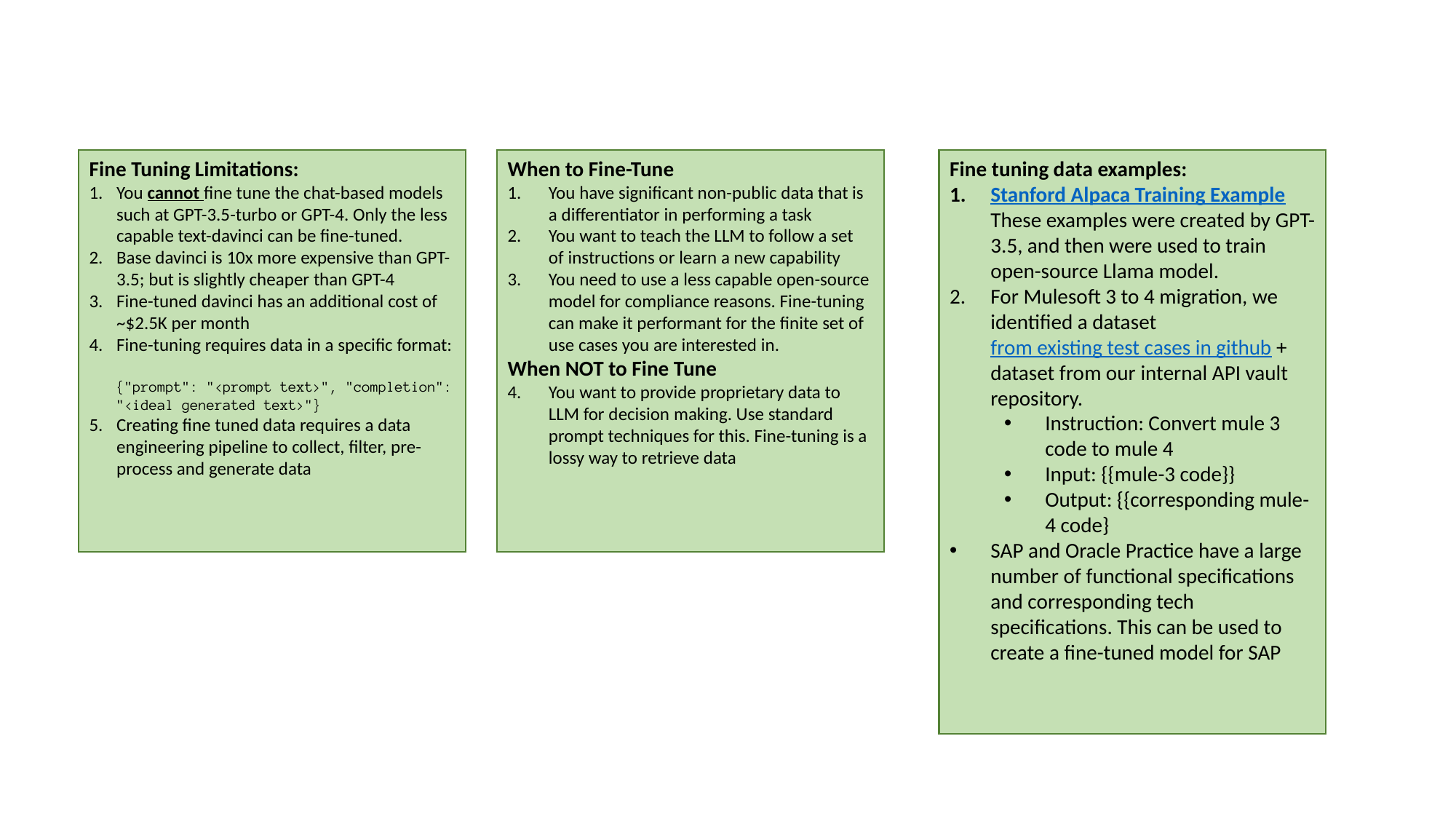

Fine tuning data examples:
Stanford Alpaca Training Example
These examples were created by GPT-3.5, and then were used to train open-source Llama model.
For Mulesoft 3 to 4 migration, we identified a dataset from existing test cases in github + dataset from our internal API vault repository.
Instruction: Convert mule 3 code to mule 4
Input: {{mule-3 code}}
Output: {{corresponding mule-4 code}
SAP and Oracle Practice have a large number of functional specifications and corresponding tech specifications. This can be used to create a fine-tuned model for SAP
Fine Tuning Limitations:
You cannot fine tune the chat-based models such at GPT-3.5-turbo or GPT-4. Only the less capable text-davinci can be fine-tuned.
Base davinci is 10x more expensive than GPT-3.5; but is slightly cheaper than GPT-4
Fine-tuned davinci has an additional cost of ~$2.5K per month
Fine-tuning requires data in a specific format:
{"prompt": "<prompt text>", "completion": "<ideal generated text>"}
Creating fine tuned data requires a data engineering pipeline to collect, filter, pre-process and generate data
When to Fine-Tune
You have significant non-public data that is a differentiator in performing a task
You want to teach the LLM to follow a set of instructions or learn a new capability
You need to use a less capable open-source model for compliance reasons. Fine-tuning can make it performant for the finite set of use cases you are interested in.
When NOT to Fine Tune
You want to provide proprietary data to LLM for decision making. Use standard prompt techniques for this. Fine-tuning is a lossy way to retrieve data